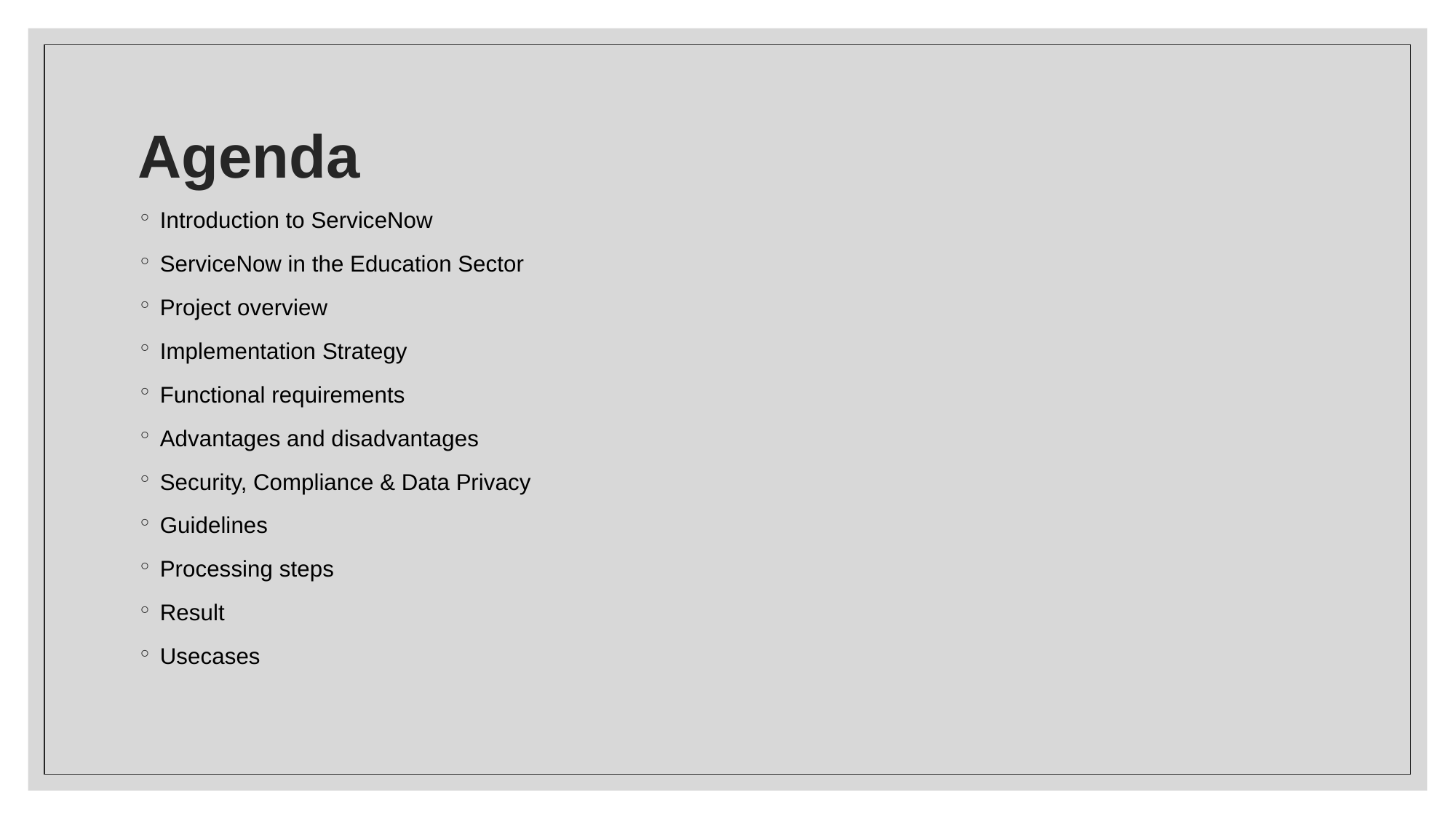

# Agenda
Introduction to ServiceNow
ServiceNow in the Education Sector
Project overview
Implementation Strategy
Functional requirements
Advantages and disadvantages
Security, Compliance & Data Privacy
Guidelines
Processing steps
Result
Usecases